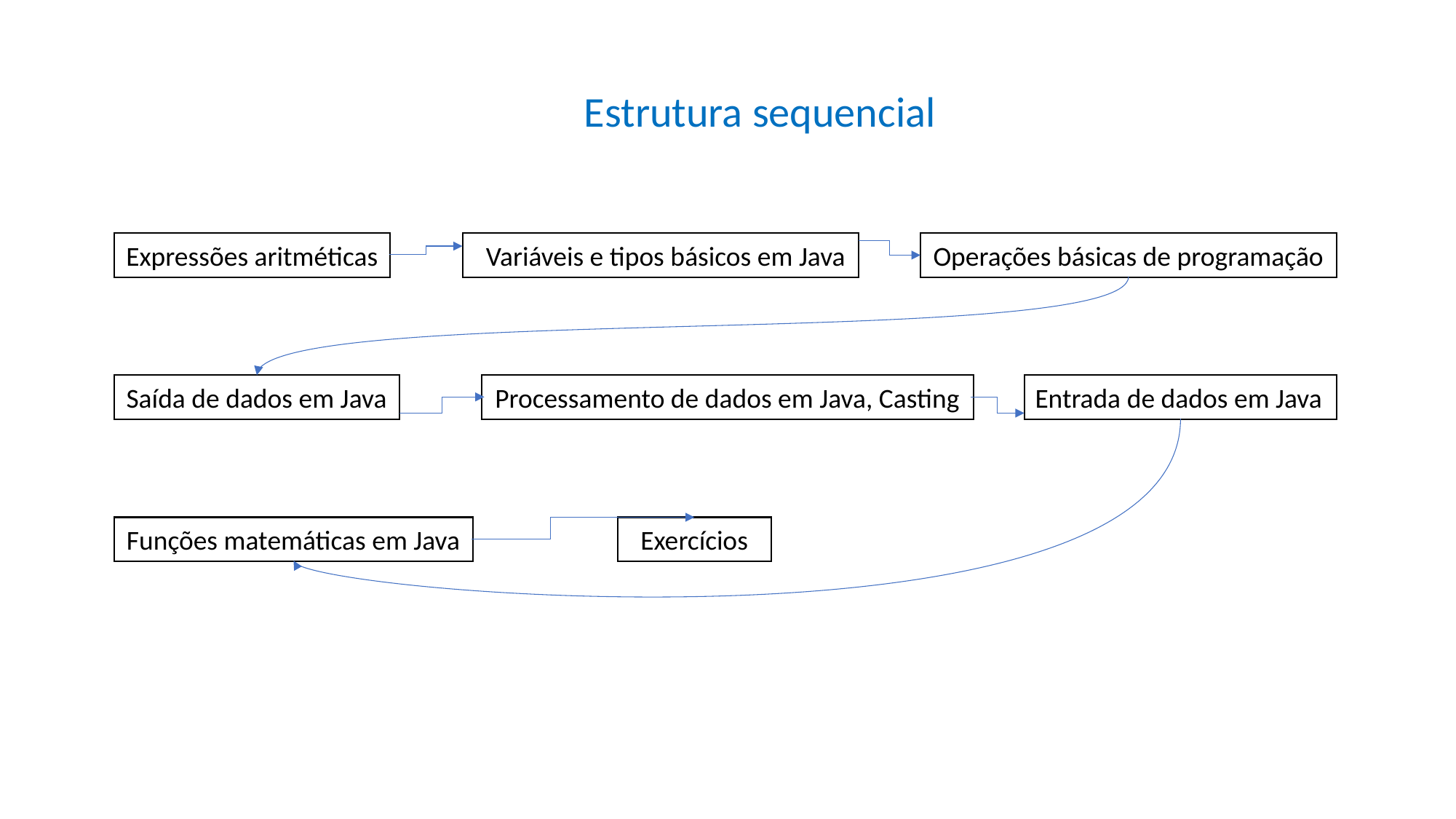

# Estrutura sequencial

Expressões aritméticas

Variáveis e tipos básicos em Java

Operações básicas de programação

Saída de dados em Java
Processamento de dados em Java, Casting

Entrada de dados em Java

Funções matemáticas em Java

Exercícios